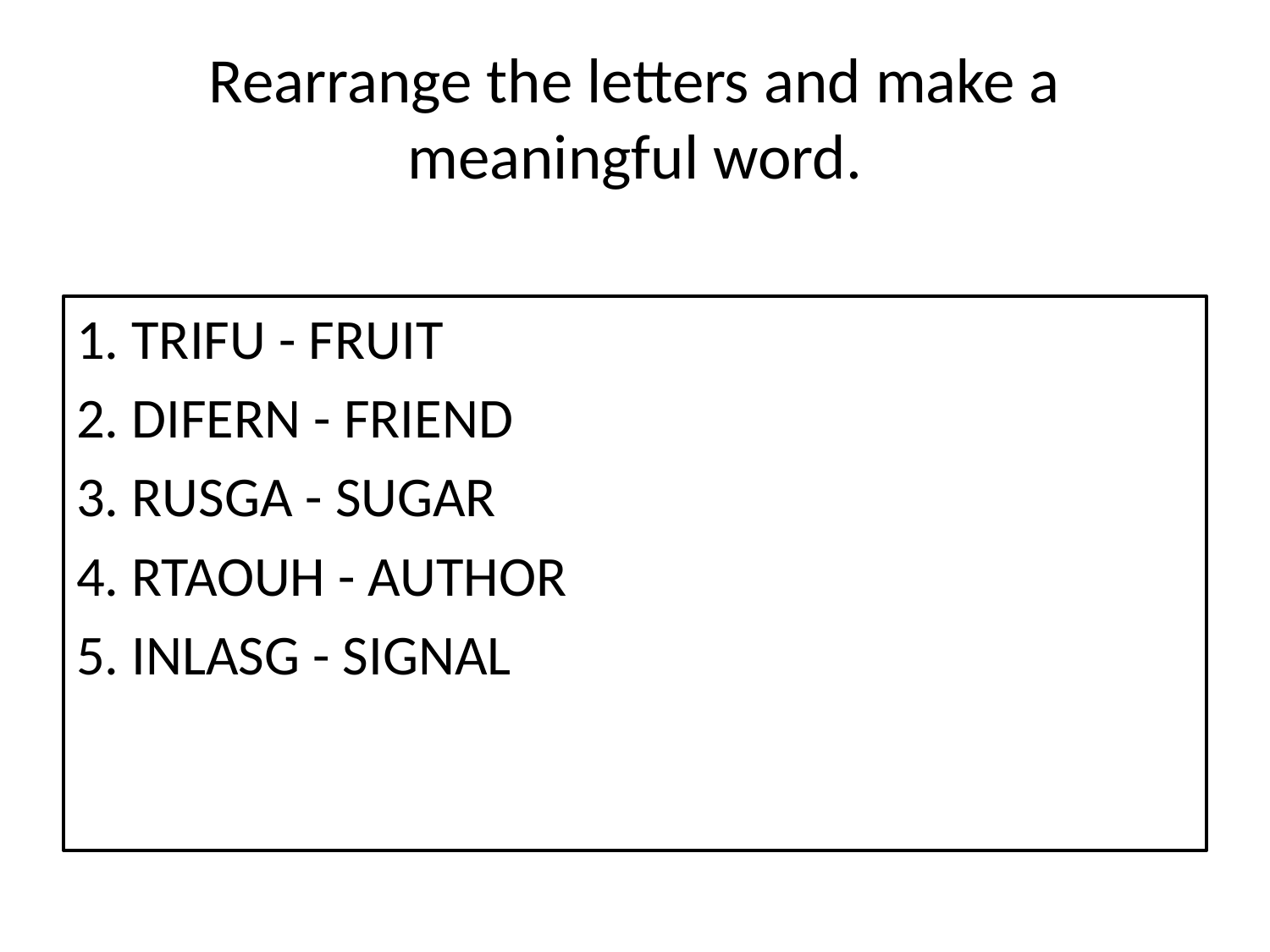

# Rearrange the letters and make a meaningful word.
1. TRIFU - FRUIT
2. DIFERN - FRIEND
3. RUSGA - SUGAR
4. RTAOUH - AUTHOR
5. INLASG - SIGNAL